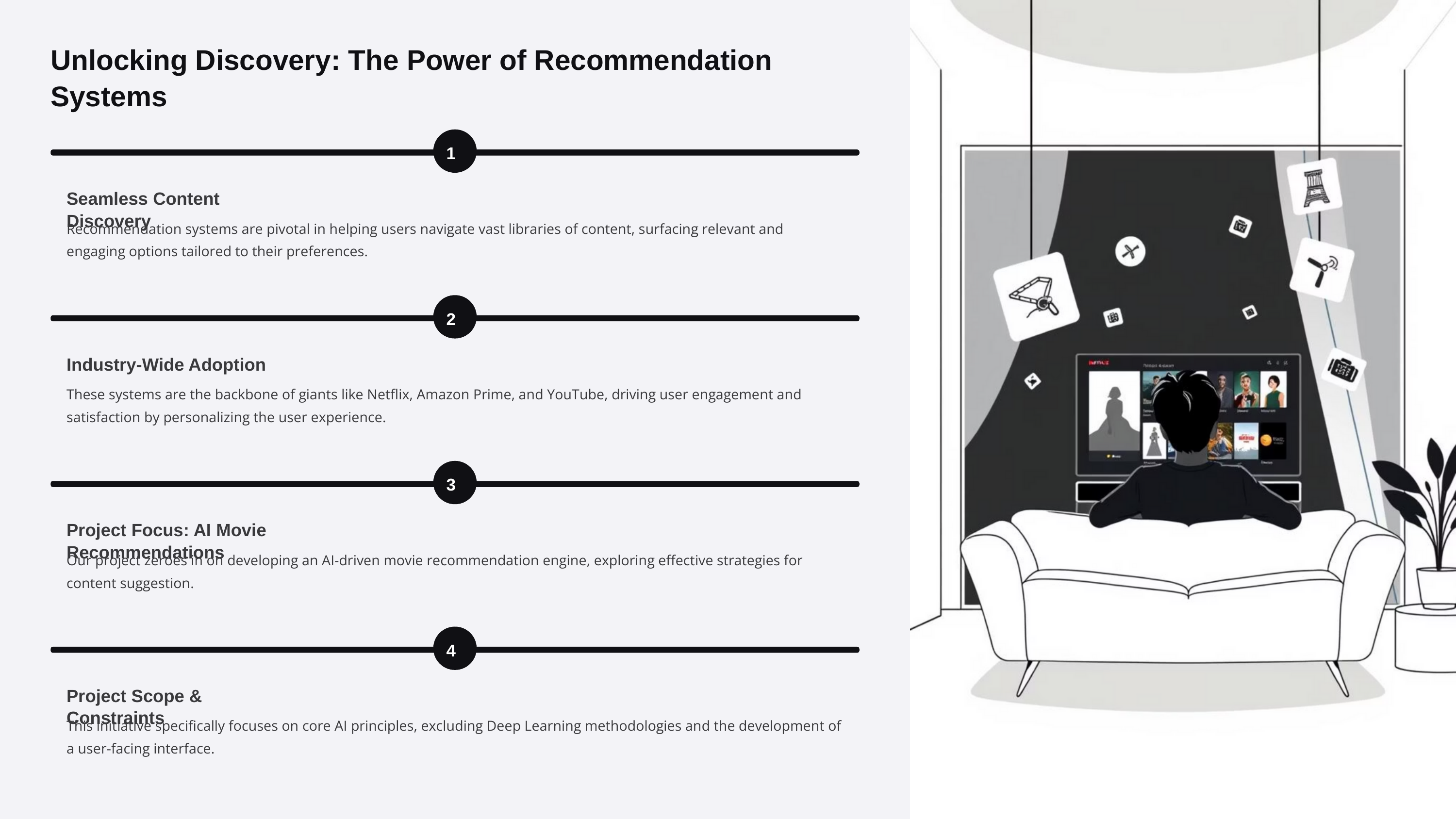

Unlocking Discovery: The Power of Recommendation Systems

1

Seamless Content Discovery
Recommendation systems are pivotal in helping users navigate vast libraries of content, surfacing relevant and engaging options tailored to their preferences.

2

Industry-Wide Adoption
These systems are the backbone of giants like Netflix, Amazon Prime, and YouTube, driving user engagement and satisfaction by personalizing the user experience.

3

Project Focus: AI Movie Recommendations
Our project zeroes in on developing an AI-driven movie recommendation engine, exploring effective strategies for content suggestion.

4

Project Scope & Constraints
This initiative specifically focuses on core AI principles, excluding Deep Learning methodologies and the development of a user-facing interface.